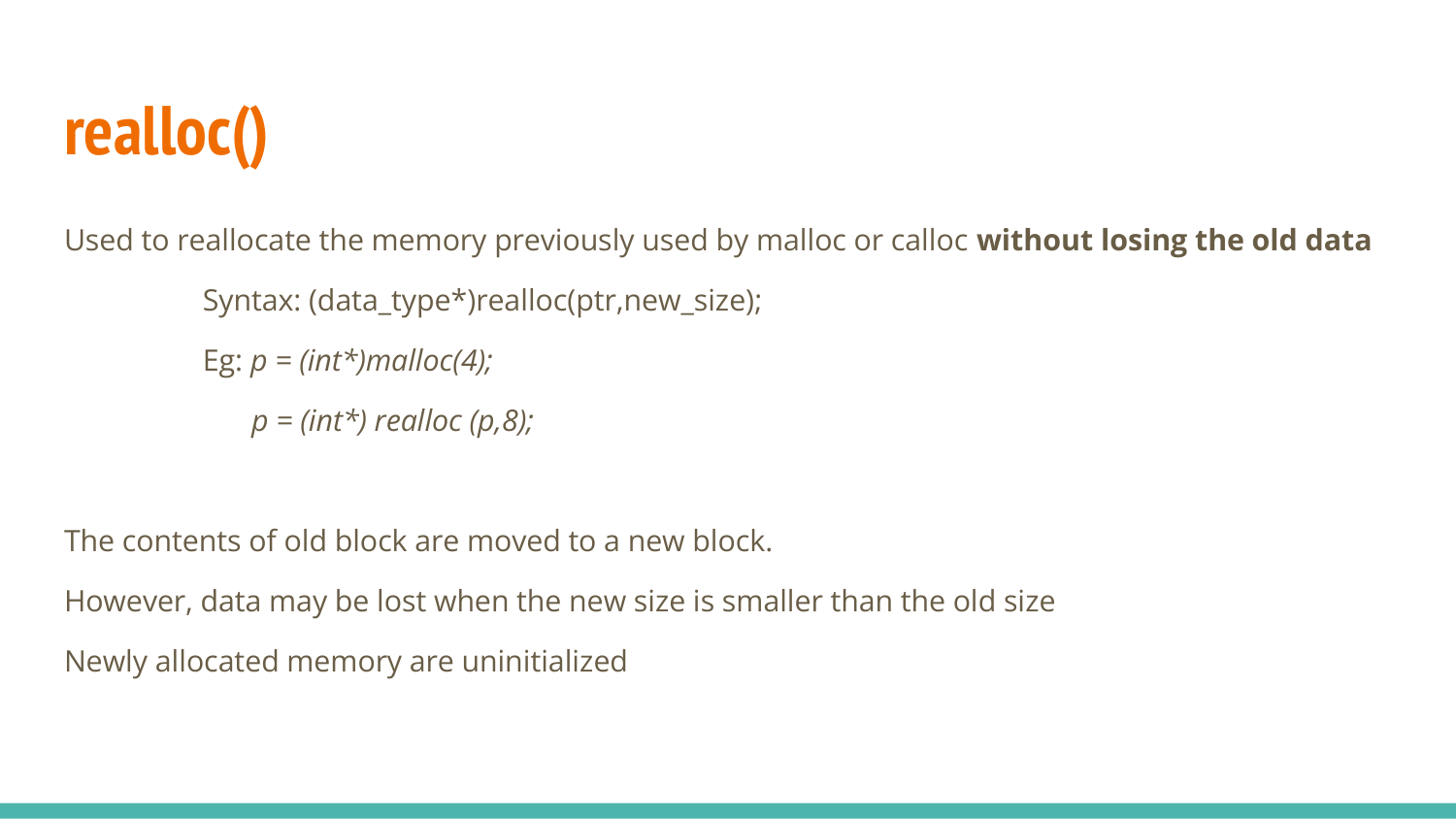

# realloc()
Used to reallocate the memory previously used by malloc or calloc without losing the old data
Syntax: (data_type*)realloc(ptr,new_size);
Eg: p = (int*)malloc(4);
	p = (int*) realloc (p,8);

The contents of old block are moved to a new block.
However, data may be lost when the new size is smaller than the old size
Newly allocated memory are uninitialized